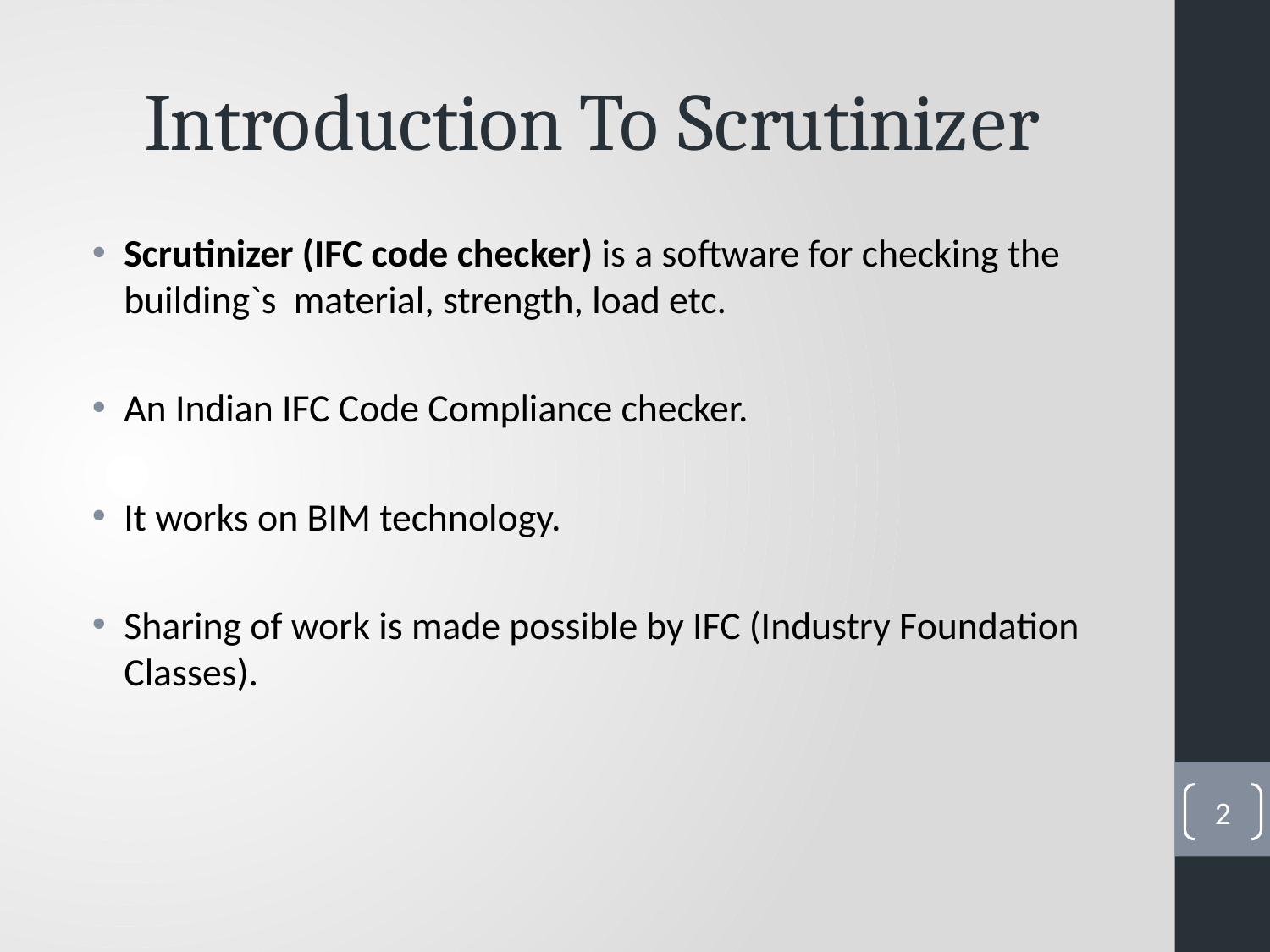

# Introduction To Scrutinizer
Scrutinizer (IFC code checker) is a software for checking the building`s  material, strength, load etc.

An Indian IFC Code Compliance checker.

It works on BIM technology.

Sharing of work is made possible by IFC (Industry Foundation Classes).
2